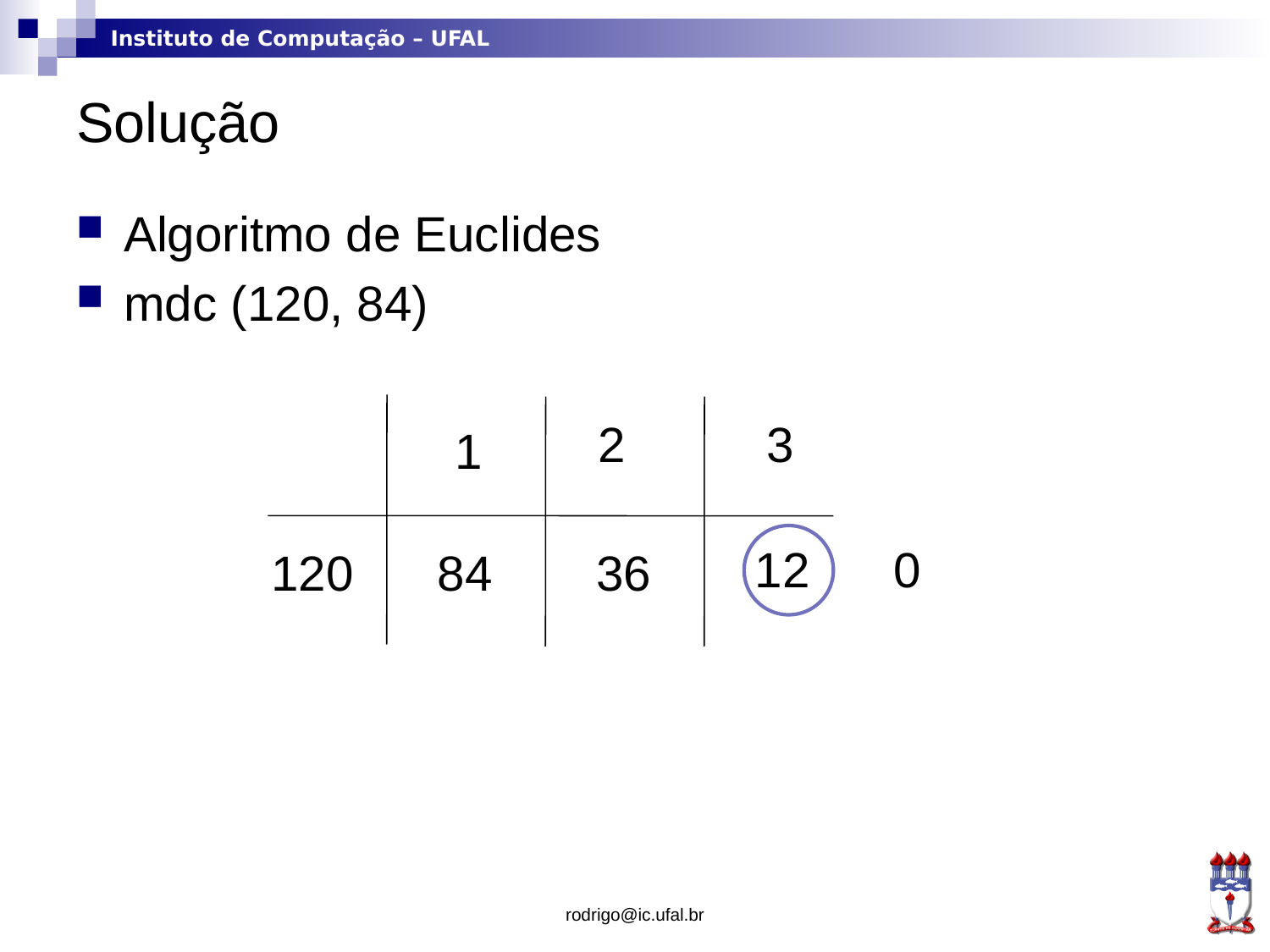

# Solução
Algoritmo de Euclides
mdc (120, 84)

2
3
1

12
0
120
84
36
rodrigo@ic.ufal.br